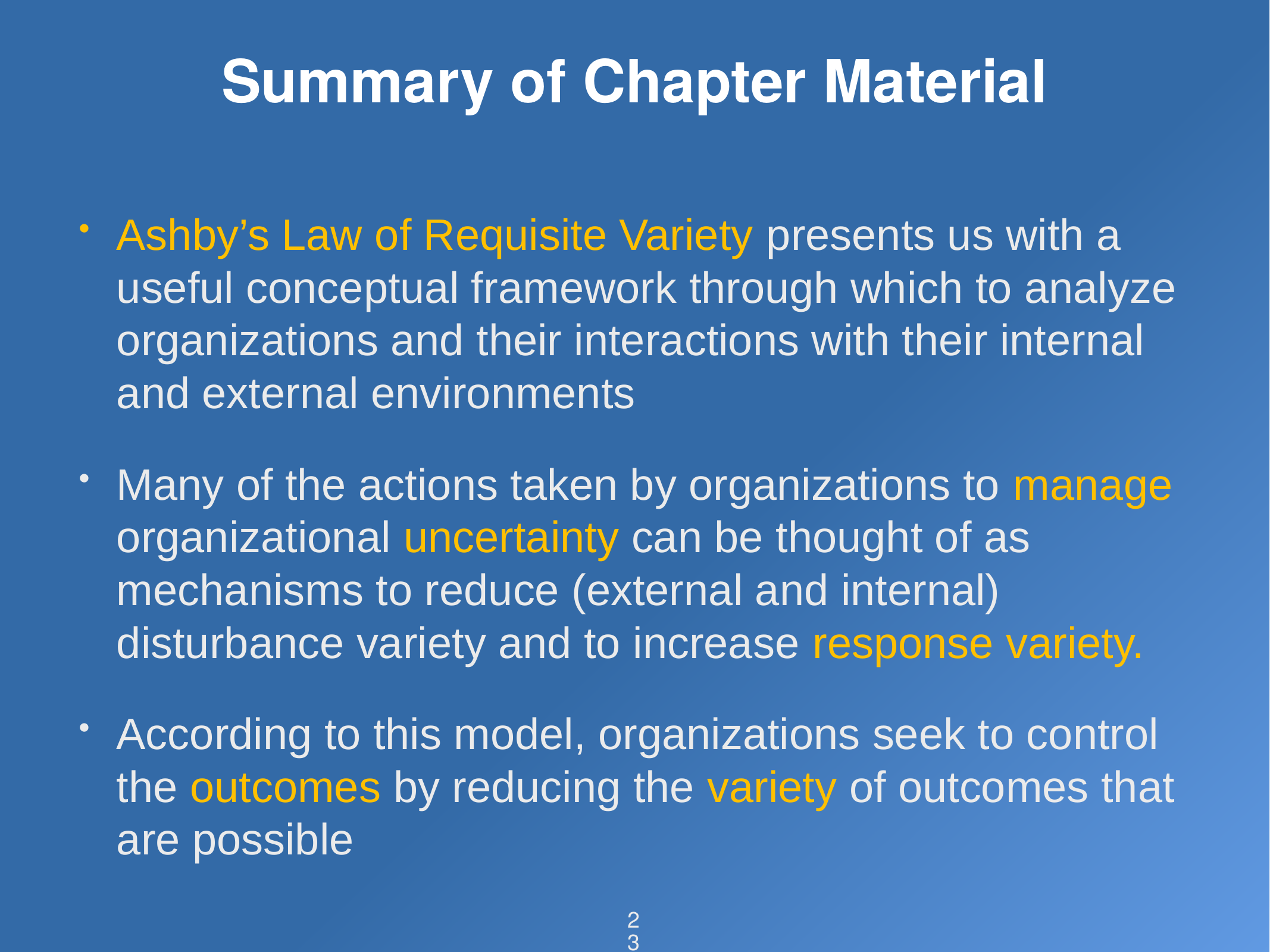

# Summary of Chapter Material
Ashby’s Law of Requisite Variety presents us with a useful conceptual framework through which to analyze organizations and their interactions with their internal and external environments
Many of the actions taken by organizations to manage organizational uncertainty can be thought of as mechanisms to reduce (external and internal) disturbance variety and to increase response variety.
According to this model, organizations seek to control the outcomes by reducing the variety of outcomes that are possible
23